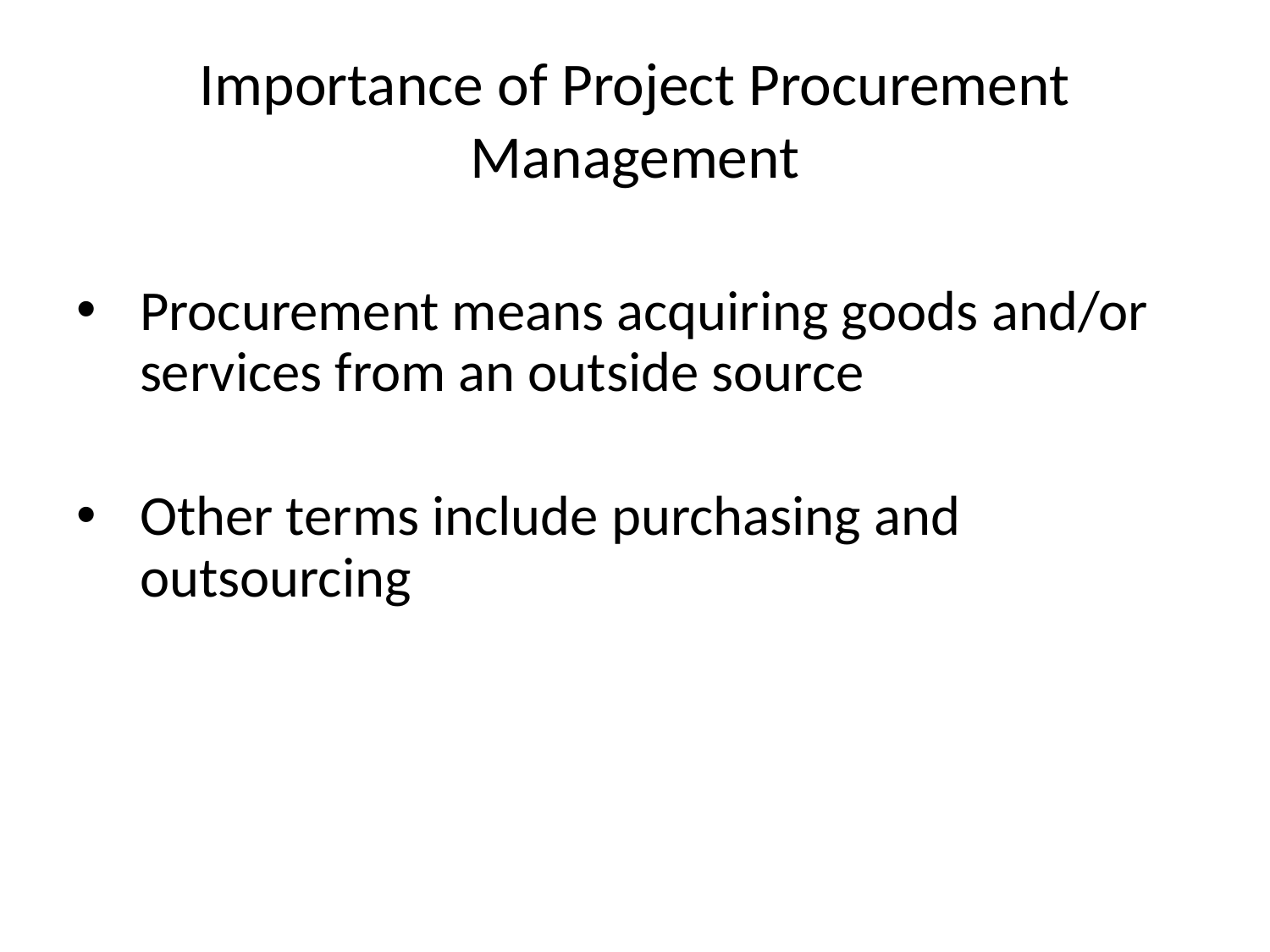

# Importance of Project Procurement Management
Procurement means acquiring goods and/or services from an outside source

Other terms include purchasing and outsourcing